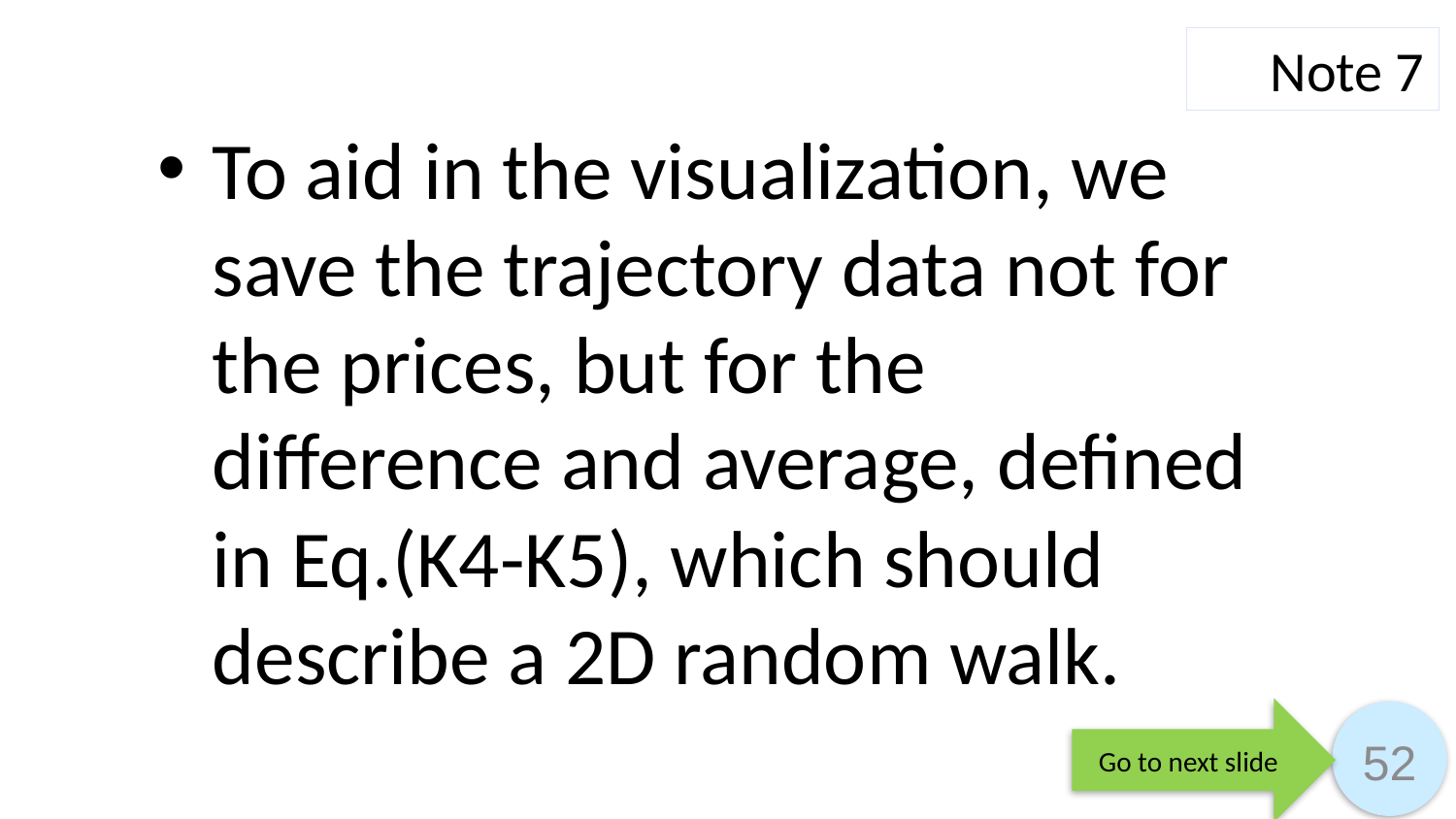

Note 7
To aid in the visualization, we save the trajectory data not for the prices, but for the difference and average, defined in Eq.(K4-K5), which should describe a 2D random walk.
Go to next slide
52